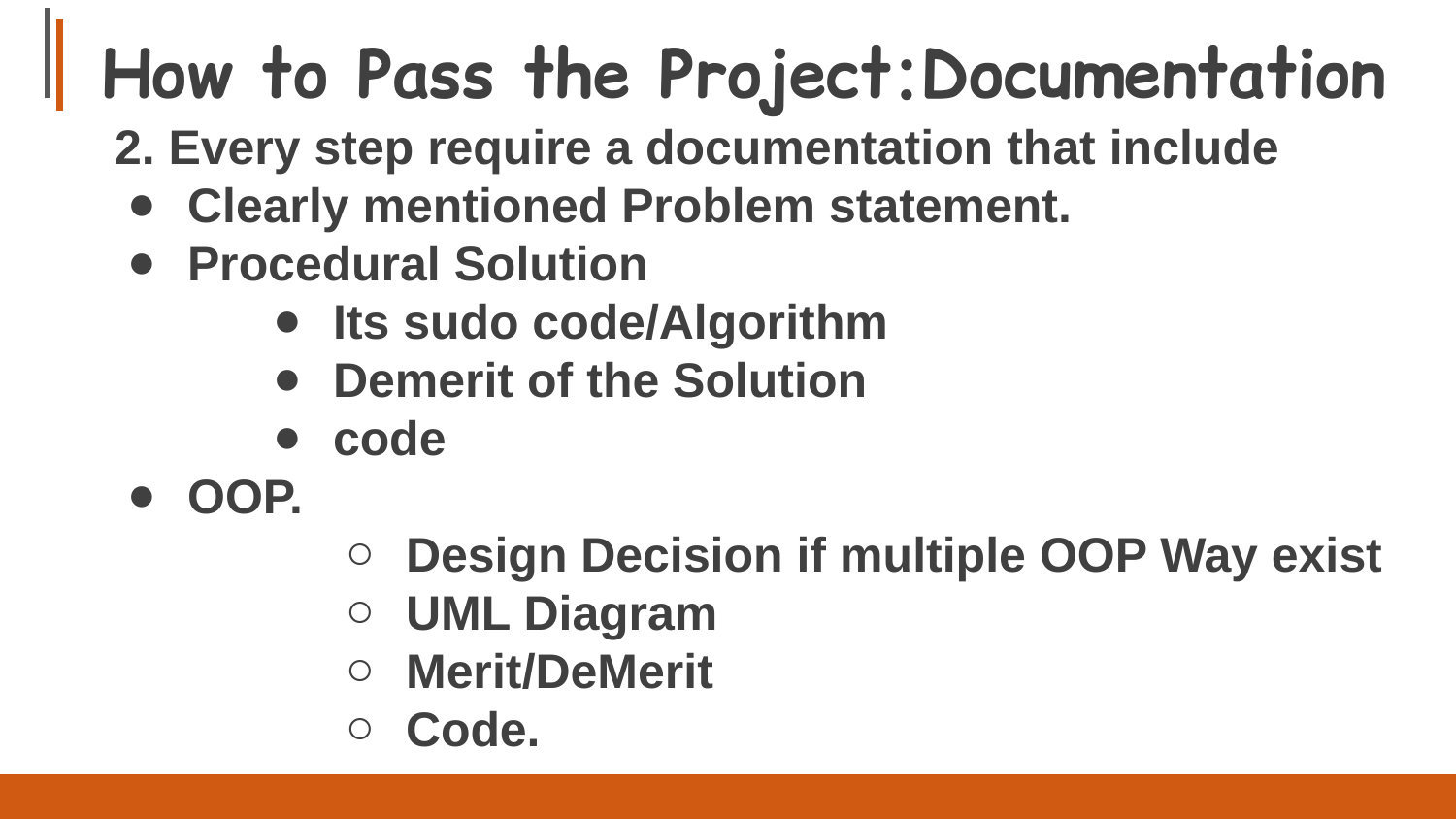

# How to Pass the Project:Documentation
2. Every step require a documentation that include
Clearly mentioned Problem statement.
Procedural Solution
Its sudo code/Algorithm
Demerit of the Solution
code
OOP.
Design Decision if multiple OOP Way exist
UML Diagram
Merit/DeMerit
Code.